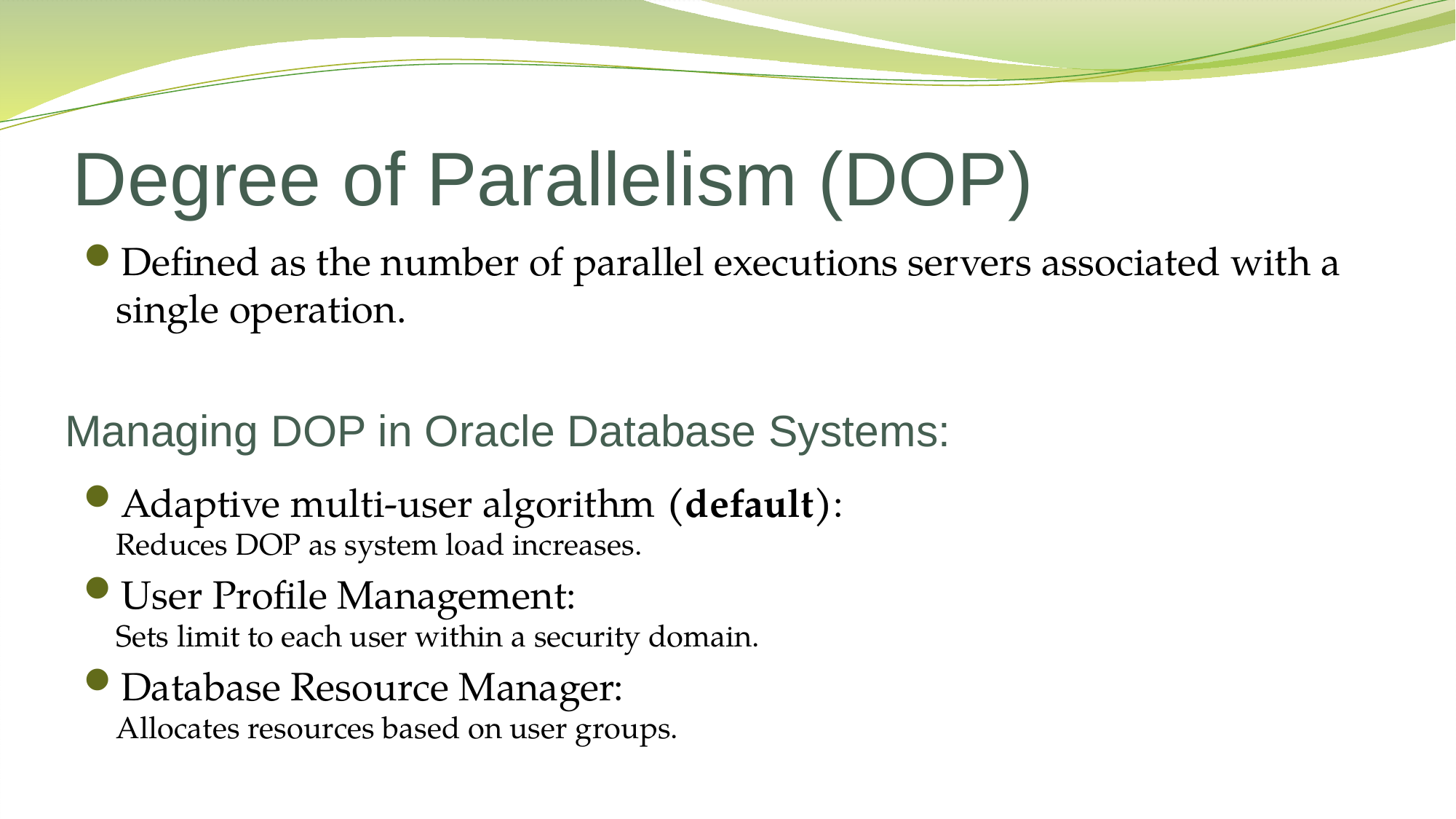

# Degree of Parallelism (DOP)
Defined as the number of parallel executions servers associated with a single operation.

Managing DOP in Oracle Database Systems:
Adaptive multi-user algorithm (default):
Reduces DOP as system load increases.
User Profile Management:
Sets limit to each user within a security domain.
Database Resource Manager:
Allocates resources based on user groups.